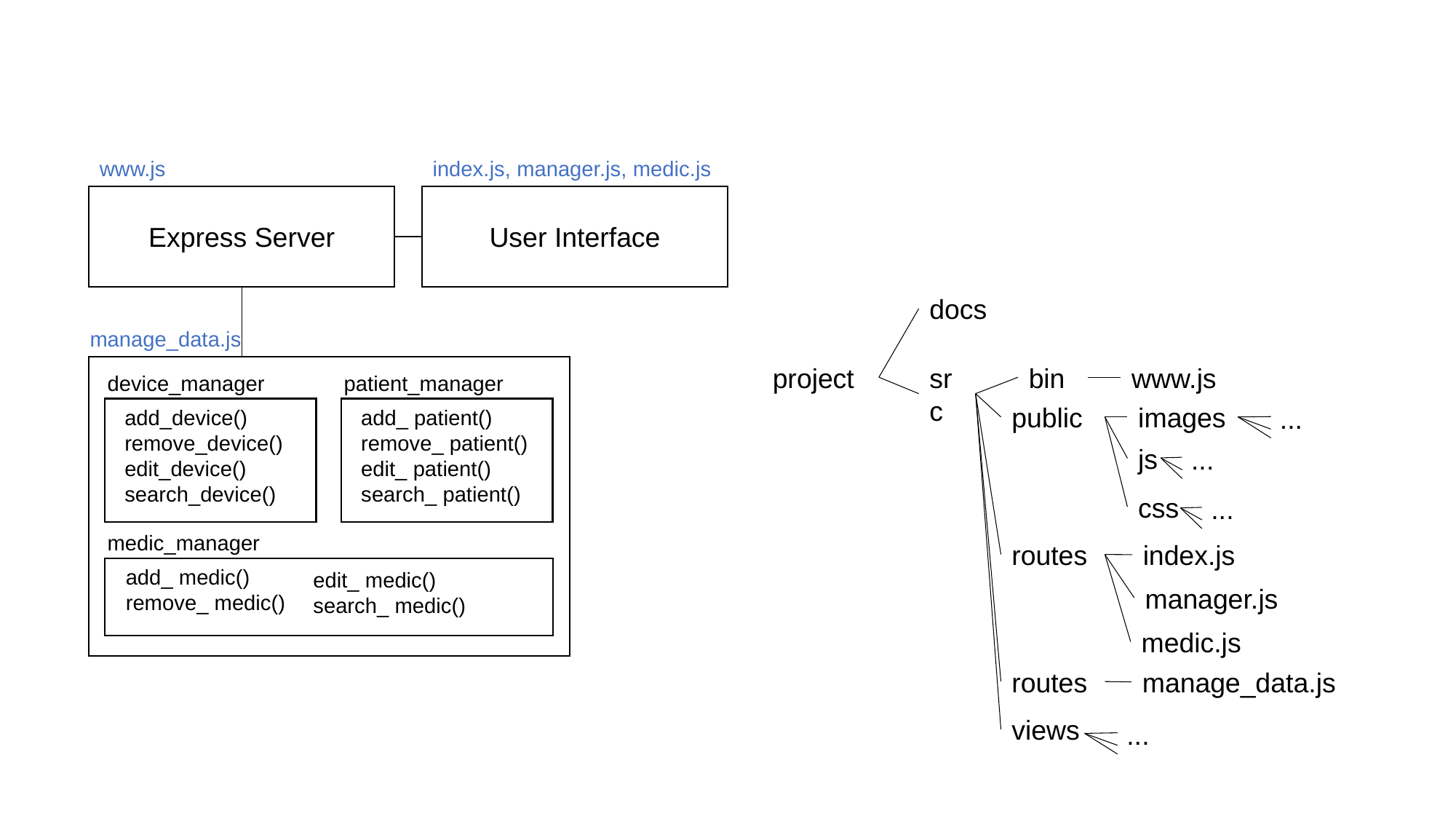

www.js
index.js, manager.js, medic.js
Express Server
User Interface
docs
manage_data.js
project
src
bin
www.js

device_manager
patient_manager
public
images
...

add_device()
remove_device()
edit_device()
search_device()
add_ patient()
remove_ patient()
edit_ patient()
search_ patient()
js
...
css
...
medic_manager
routes
index.js

add_ medic()
remove_ medic()
edit_ medic()
search_ medic()
manager.js
medic.js
routes
manage_data.js
views
...